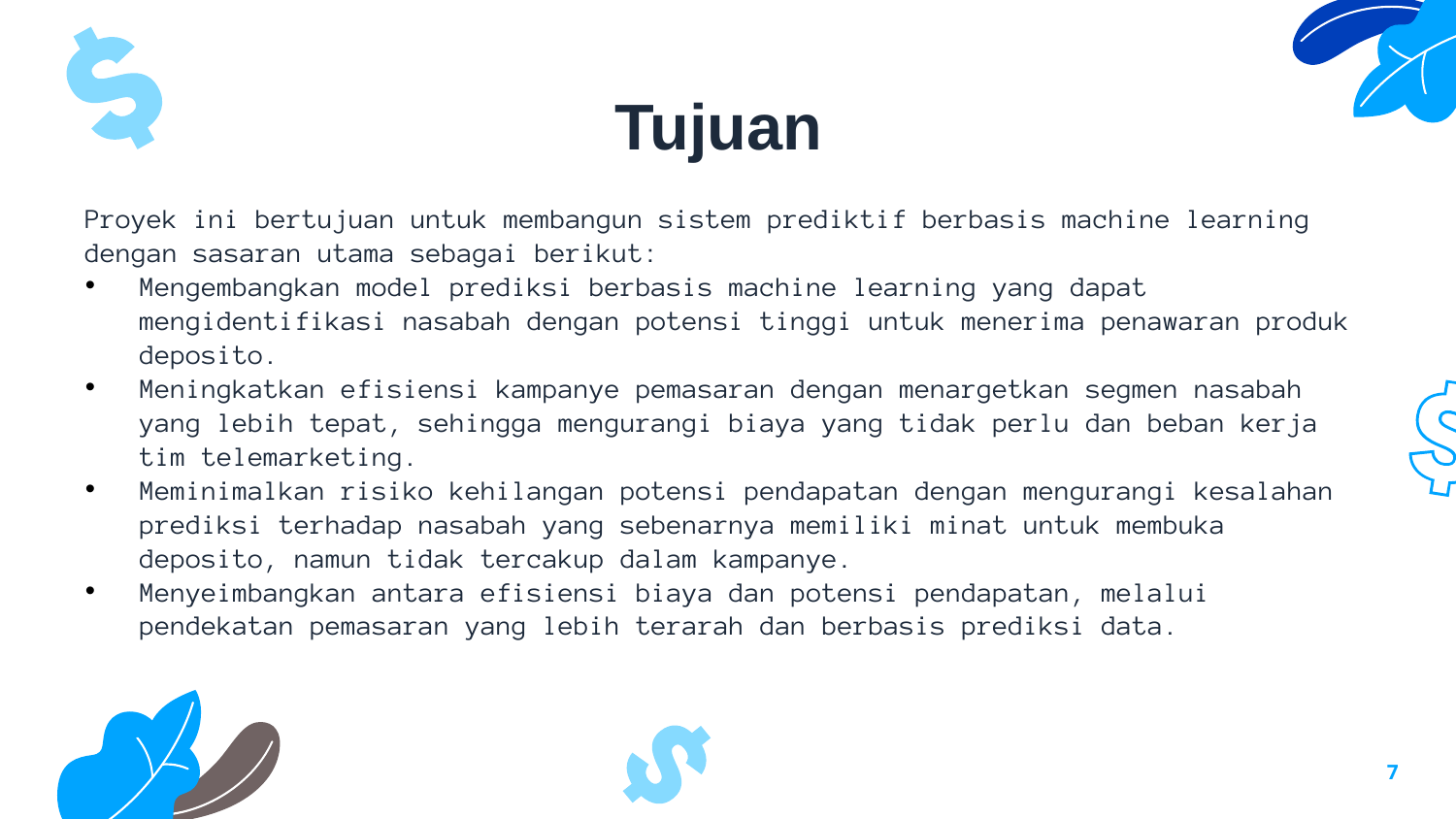

Tujuan
Proyek ini bertujuan untuk membangun sistem prediktif berbasis machine learning dengan sasaran utama sebagai berikut:
Mengembangkan model prediksi berbasis machine learning yang dapat mengidentifikasi nasabah dengan potensi tinggi untuk menerima penawaran produk deposito.
Meningkatkan efisiensi kampanye pemasaran dengan menargetkan segmen nasabah yang lebih tepat, sehingga mengurangi biaya yang tidak perlu dan beban kerja tim telemarketing.
Meminimalkan risiko kehilangan potensi pendapatan dengan mengurangi kesalahan prediksi terhadap nasabah yang sebenarnya memiliki minat untuk membuka deposito, namun tidak tercakup dalam kampanye.
Menyeimbangkan antara efisiensi biaya dan potensi pendapatan, melalui pendekatan pemasaran yang lebih terarah dan berbasis prediksi data.

7